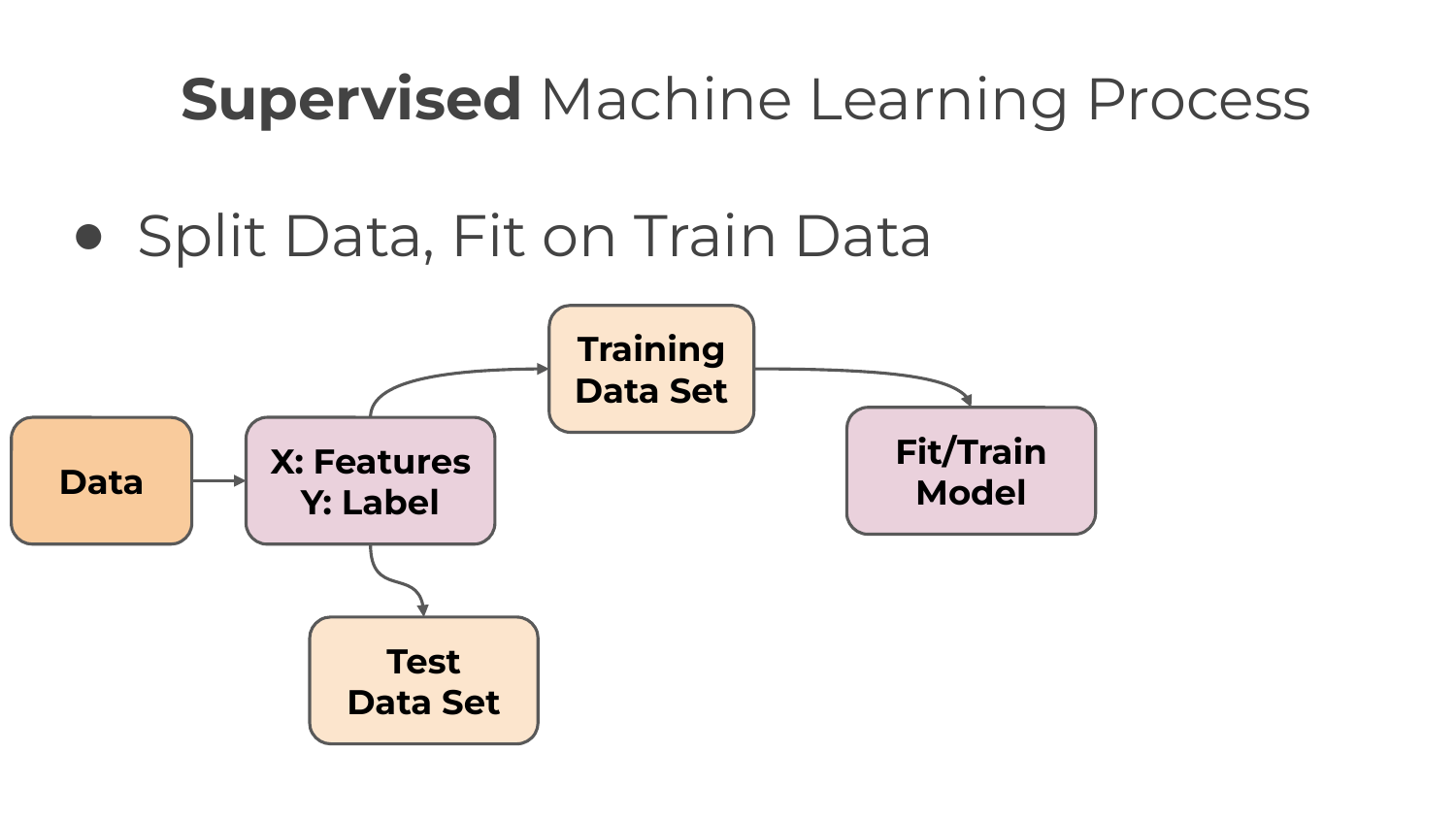

# Supervised Machine Learning Process
Split Data, Fit on Train Data
Training Data Set
Fit/Train Model
Data
X: Features
Y: Label
Test
Data Set